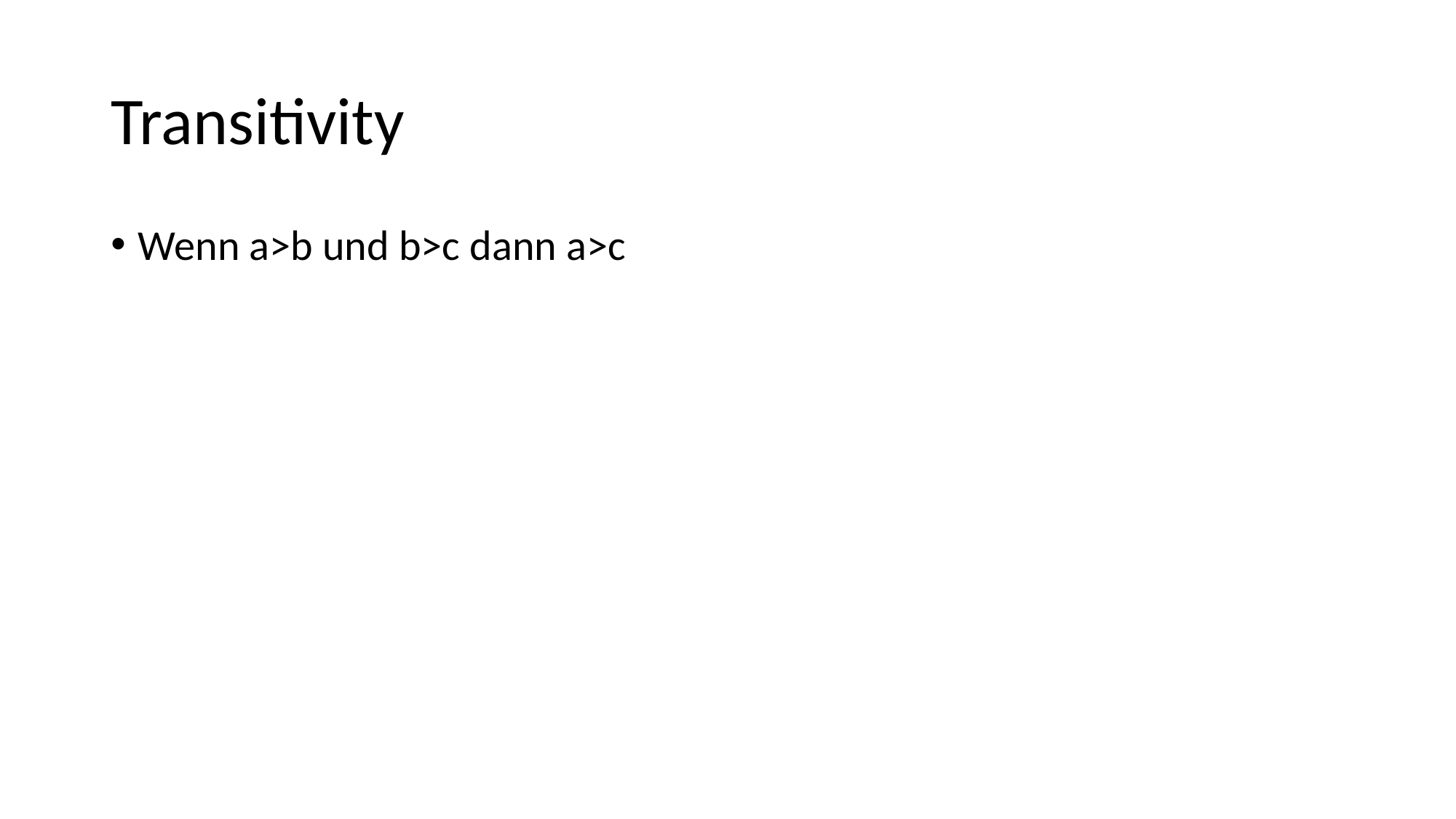

# Transitivity
Wenn a>b und b>c dann a>c